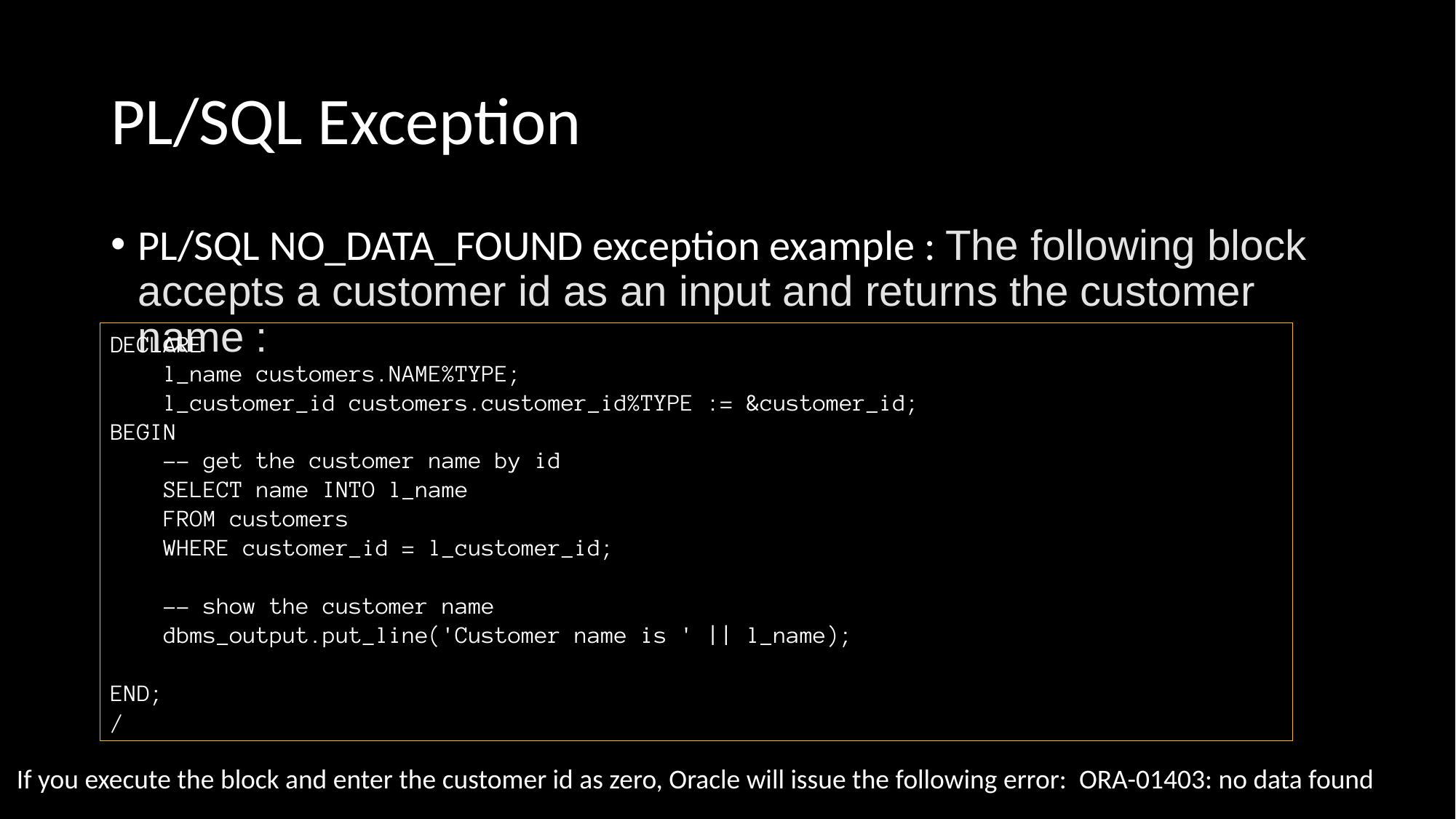

# PL/SQL Exception
PL/SQL NO_DATA_FOUND exception example : The following block accepts a customer id as an input and returns the customer name :
DECLARE
    l_name customers.NAME%TYPE;
    l_customer_id customers.customer_id%TYPE := &customer_id;
BEGIN
    -- get the customer name by id
    SELECT name INTO l_name
    FROM customers
    WHERE customer_id = l_customer_id;

    -- show the customer name
    dbms_output.put_line('Customer name is ' || l_name);

END;
/
If you execute the block and enter the customer id as zero, Oracle will issue the following error:
ORA-01403: no data found